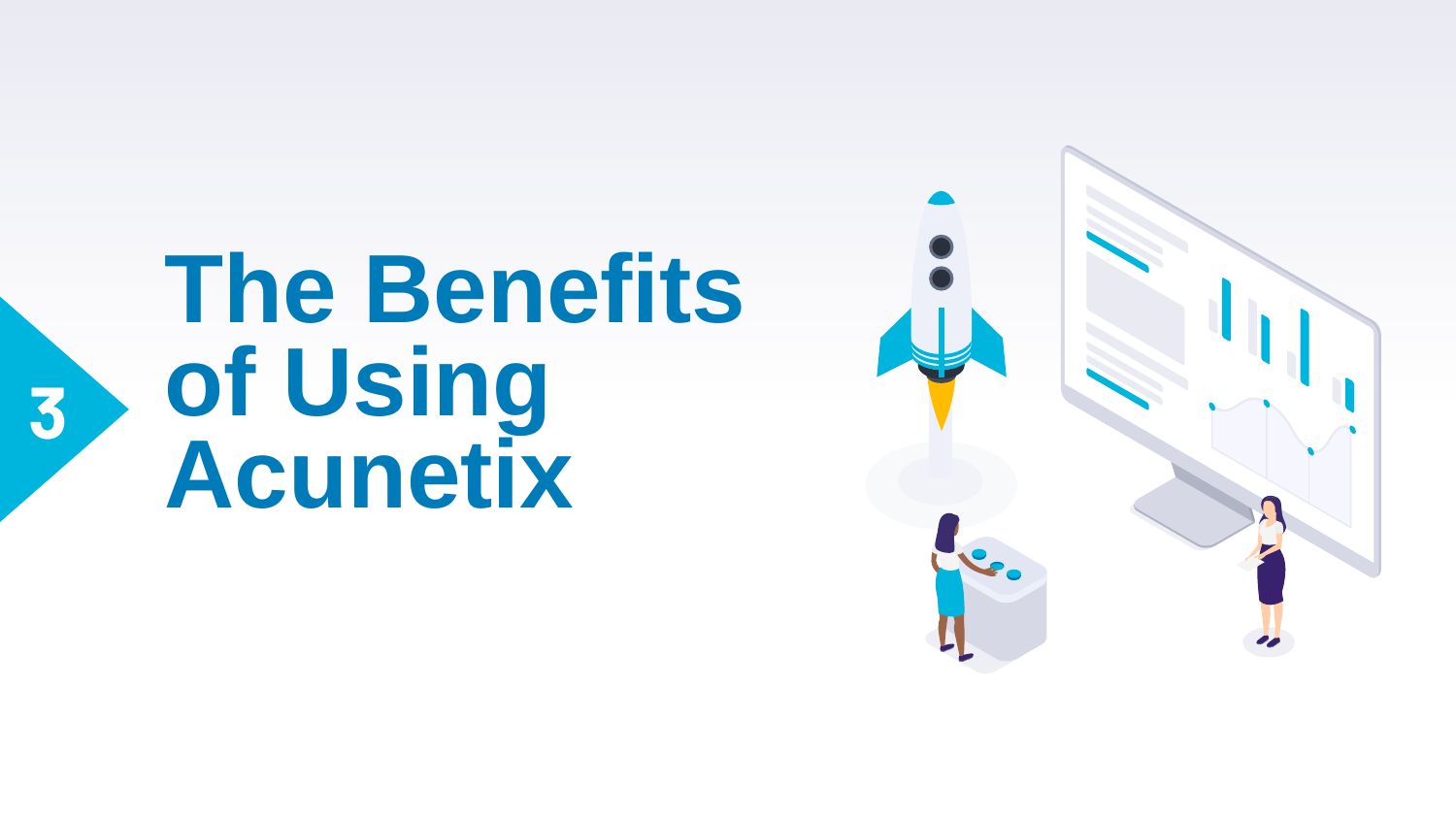

# The Benefits of Using Acunetix
3